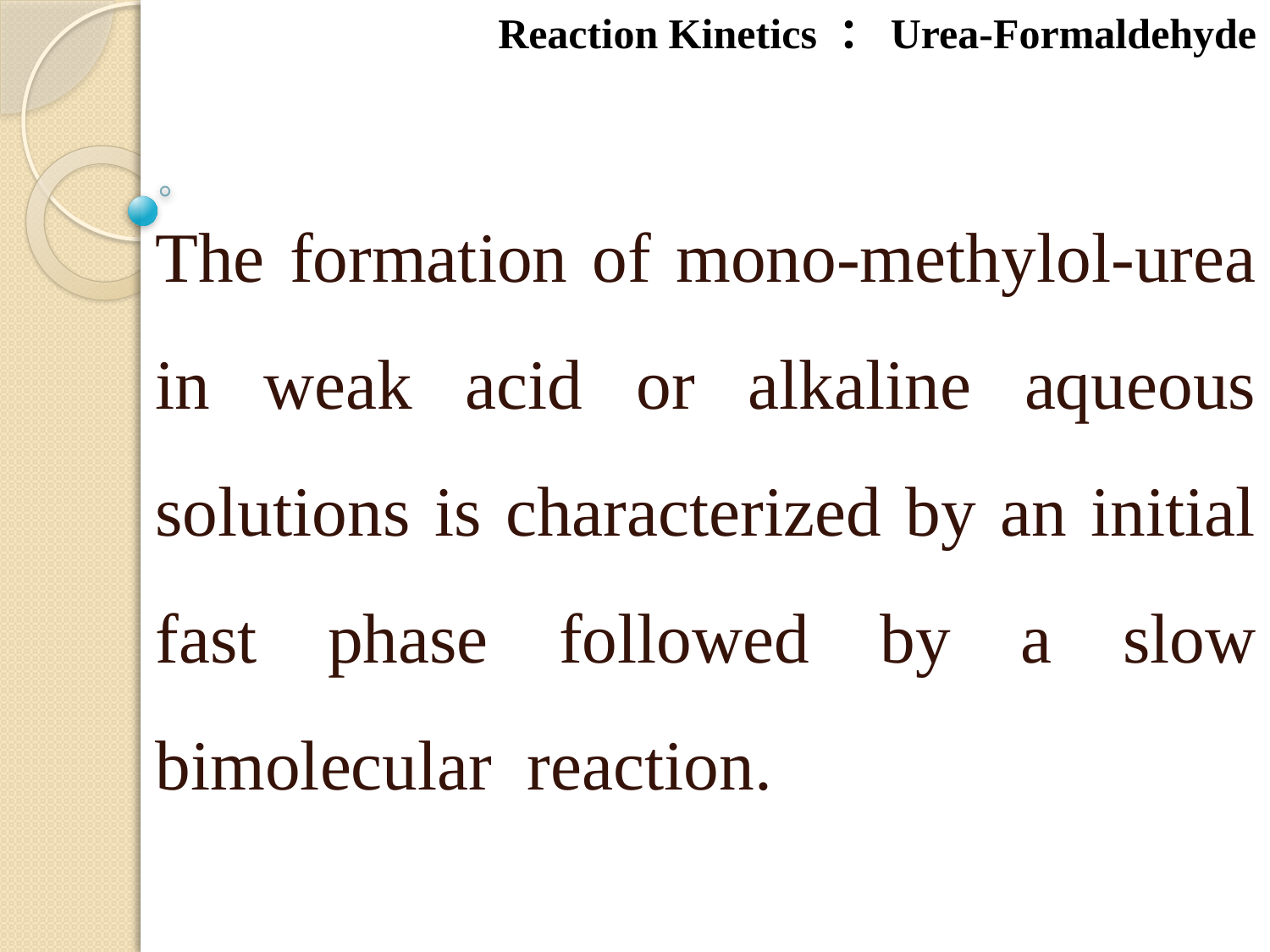

Reaction Kinetics ：Urea-Formaldehyde
The formation of mono-methylol-urea in weak acid or alkaline aqueous solutions is characterized by an initial fast phase followed by a slow bimolecular  reaction.